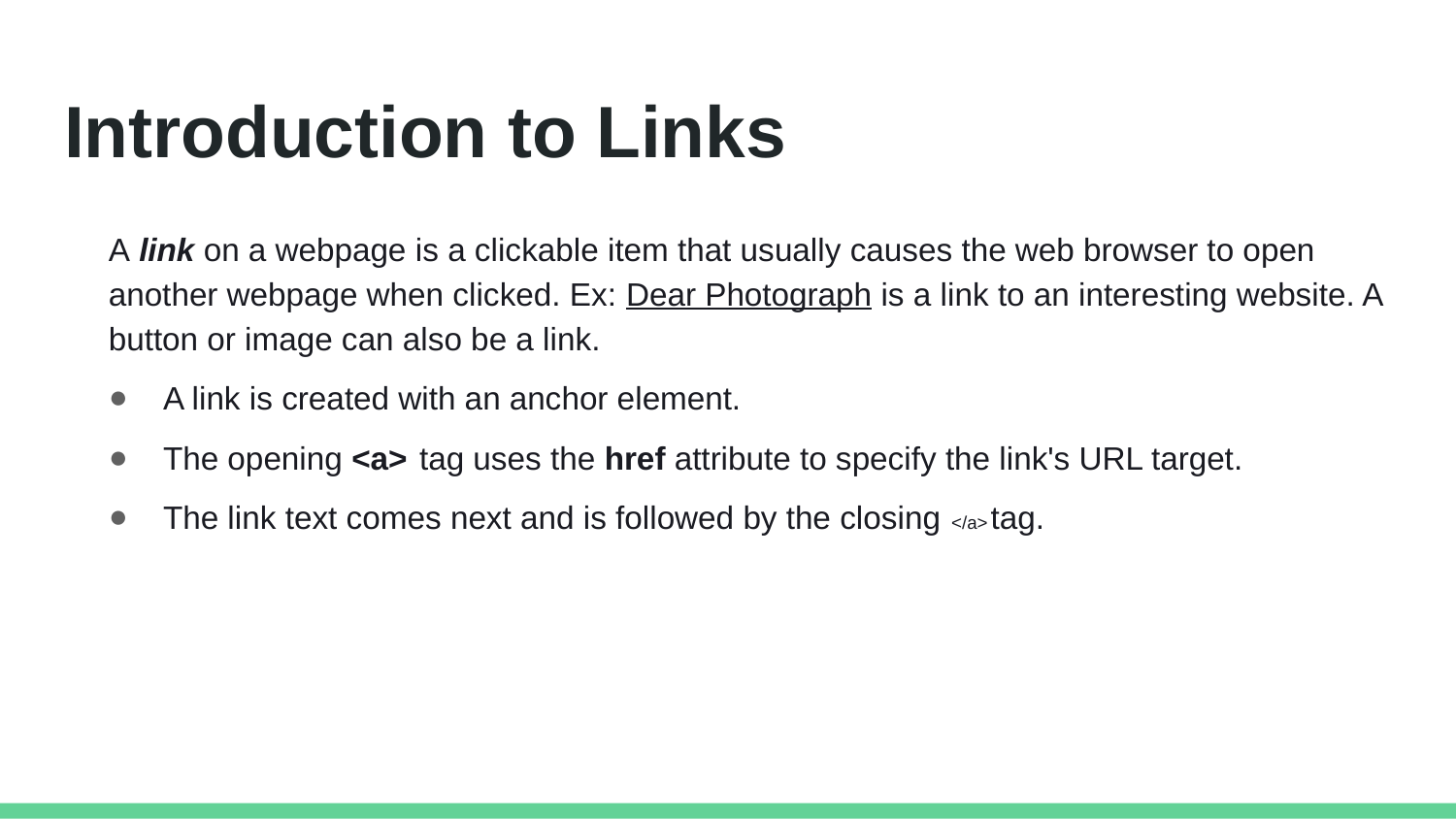

# Introduction to Links
A link on a webpage is a clickable item that usually causes the web browser to open another webpage when clicked. Ex: Dear Photograph is a link to an interesting website. A button or image can also be a link.
A link is created with an anchor element.
The opening <a>  tag uses the href attribute to specify the link's URL target.
The link text comes next and is followed by the closing </a> tag.